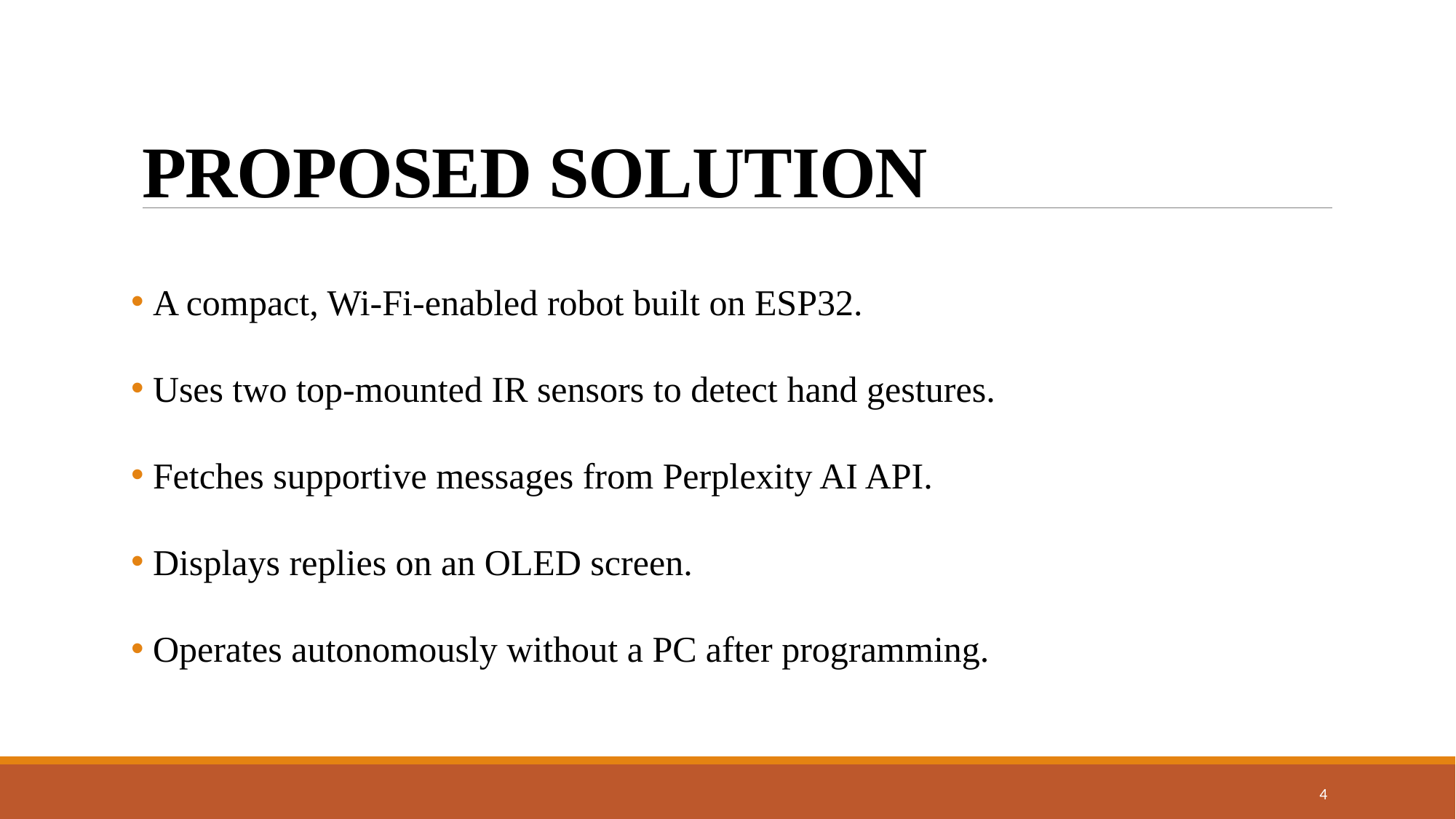

# PROPOSED SOLUTION
 A compact, Wi-Fi-enabled robot built on ESP32.
 Uses two top-mounted IR sensors to detect hand gestures.
 Fetches supportive messages from Perplexity AI API.
 Displays replies on an OLED screen.
 Operates autonomously without a PC after programming.

4